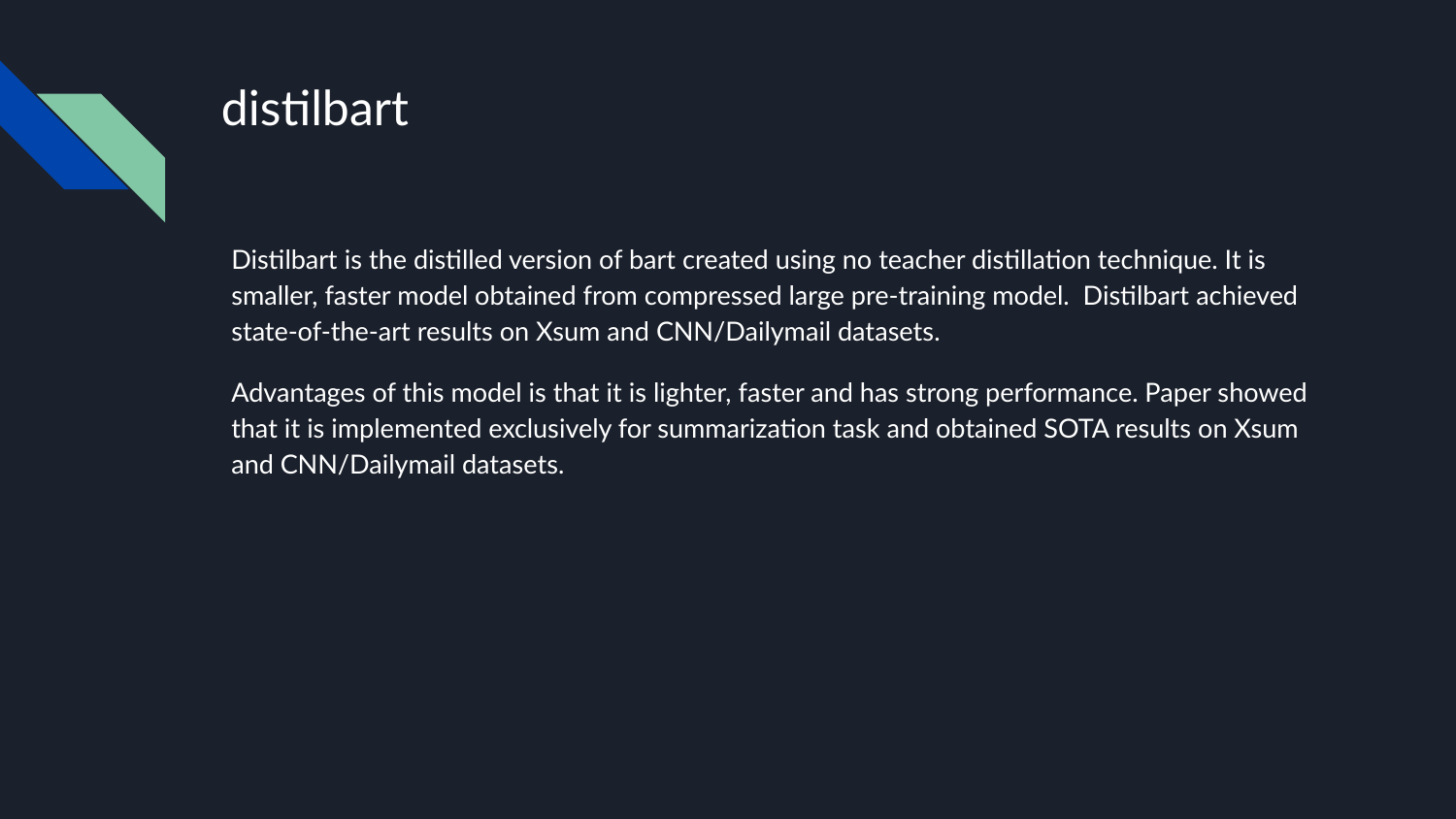

# distilbart
Distilbart is the distilled version of bart created using no teacher distillation technique. It is smaller, faster model obtained from compressed large pre-training model.  Distilbart achieved state-of-the-art results on Xsum and CNN/Dailymail datasets.
Advantages of this model is that it is lighter, faster and has strong performance. Paper showed that it is implemented exclusively for summarization task and obtained SOTA results on Xsum and CNN/Dailymail datasets.